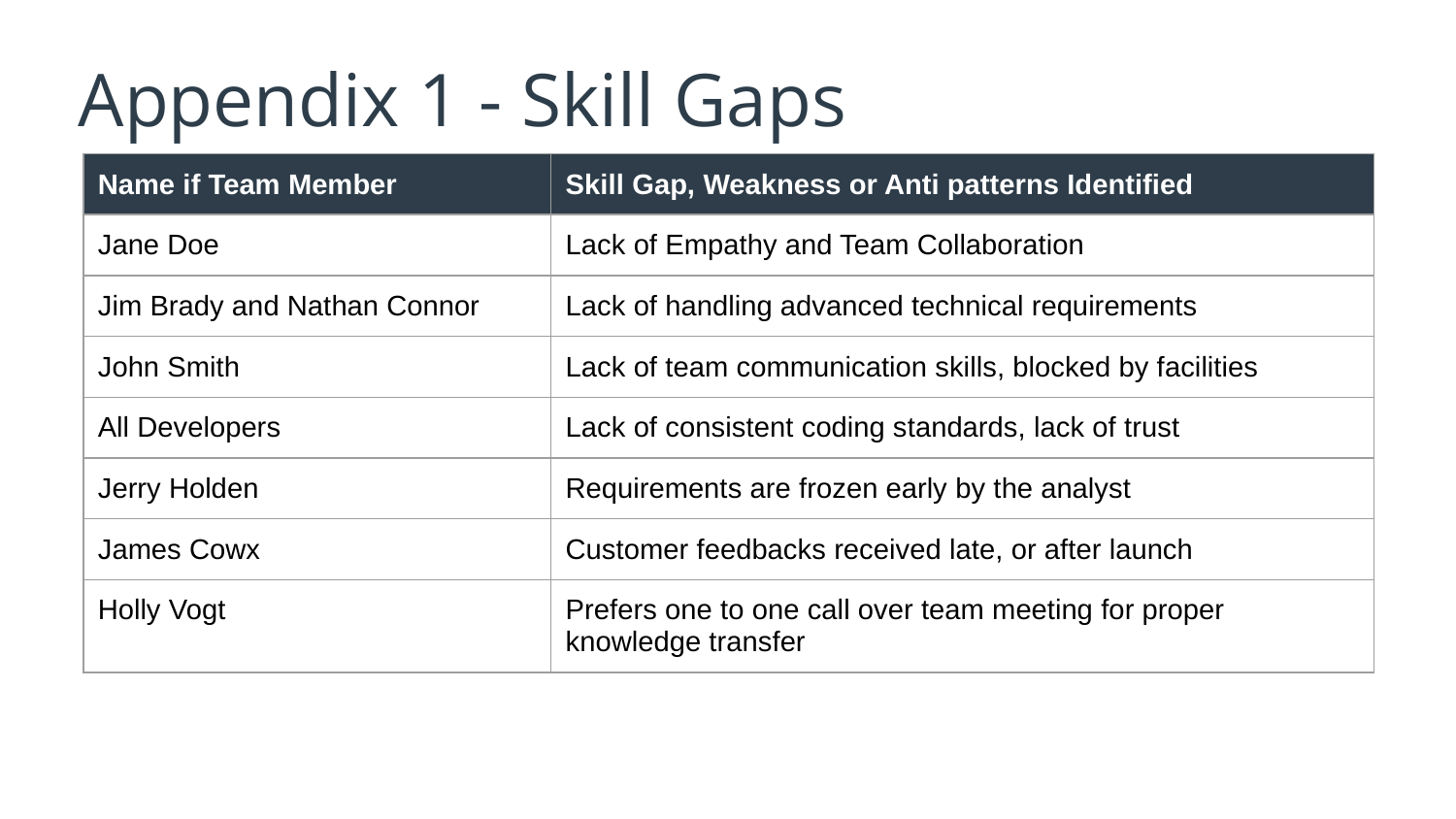

# Appendix 1 - Skill Gaps
| Name if Team Member | Skill Gap, Weakness or Anti patterns Identified |
| --- | --- |
| Jane Doe | Lack of Empathy and Team Collaboration |
| Jim Brady and Nathan Connor | Lack of handling advanced technical requirements |
| John Smith | Lack of team communication skills, blocked by facilities |
| All Developers | Lack of consistent coding standards, lack of trust |
| Jerry Holden | Requirements are frozen early by the analyst |
| James Cowx | Customer feedbacks received late, or after launch |
| Holly Vogt | Prefers one to one call over team meeting for proper knowledge transfer |